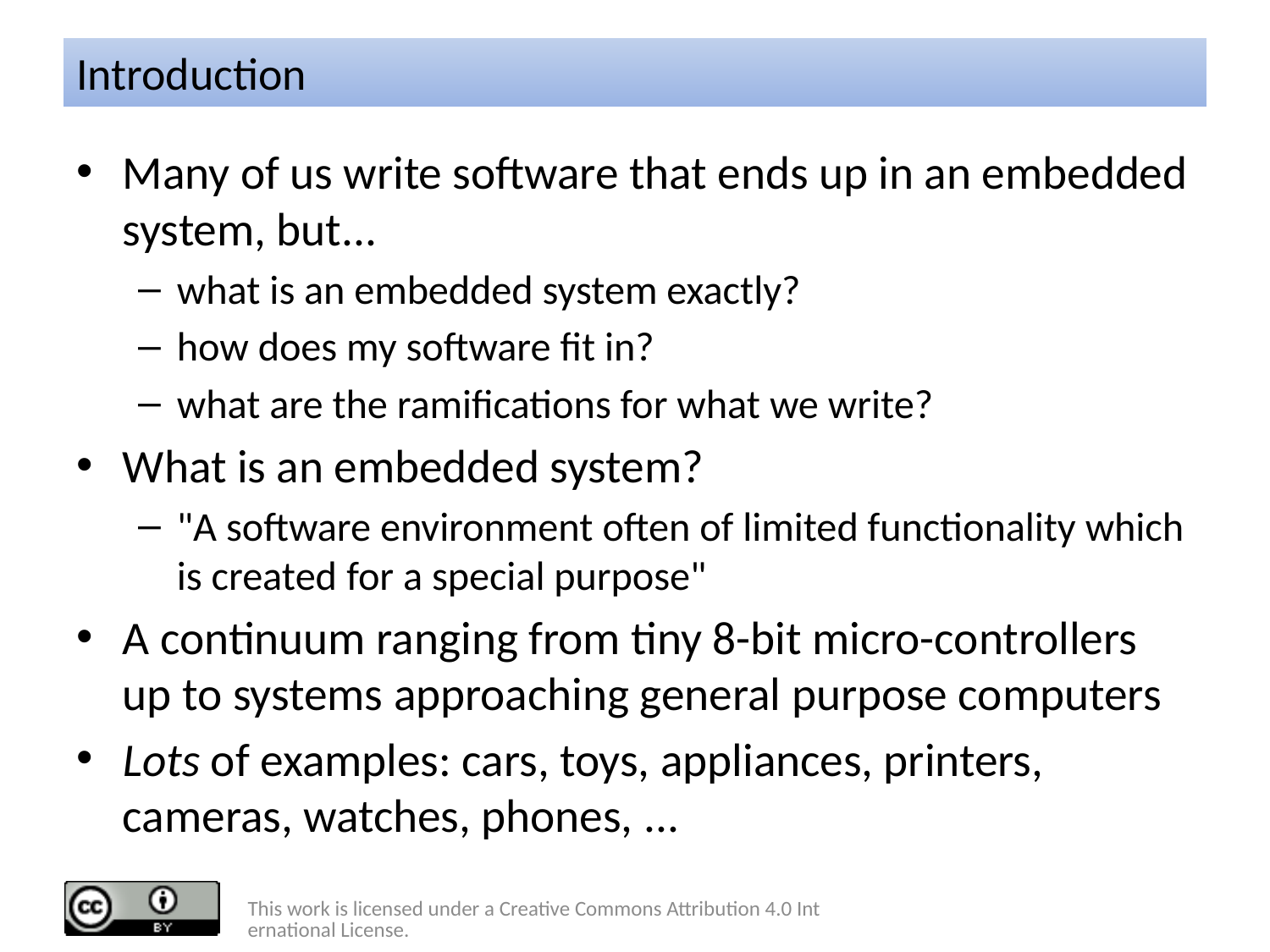

# Introduction
Many of us write software that ends up in an embedded system, but...
what is an embedded system exactly?
how does my software fit in?
what are the ramifications for what we write?
What is an embedded system?
"A software environment often of limited functionality which is created for a special purpose"
A continuum ranging from tiny 8-bit micro-controllers up to systems approaching general purpose computers
Lots of examples: cars, toys, appliances, printers, cameras, watches, phones, ...
This work is licensed under a Creative Commons Attribution 4.0 International License.